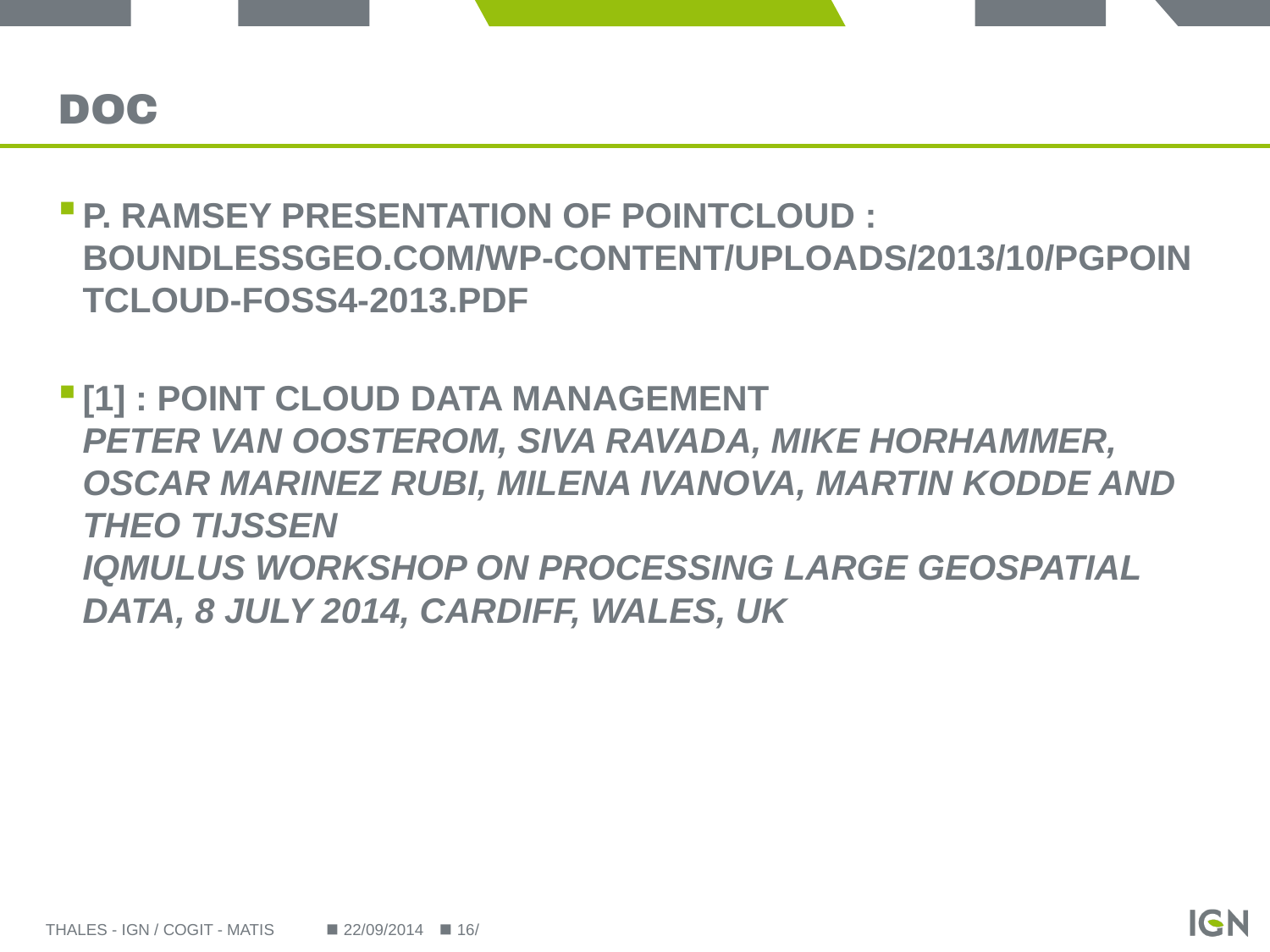

# Doc
P. Ramsey presentation of PointCloud : boundlessgeo.com/wp-content/uploads/2013/10/pgpointcloud-foss4-2013.pdf

[1] : Point cloud data management
Peter van Oosterom, Siva Ravada, Mike Horhammer, Oscar Marinez Rubi, Milena Ivanova, Martin Kodde and Theo Tijssen
IQmulus Workshop on Processing Large Geospatial Data, 8 July 2014, Cardiff, Wales, UK
Thales - IGN / COGIT - MATIS
22/09/2014
16/